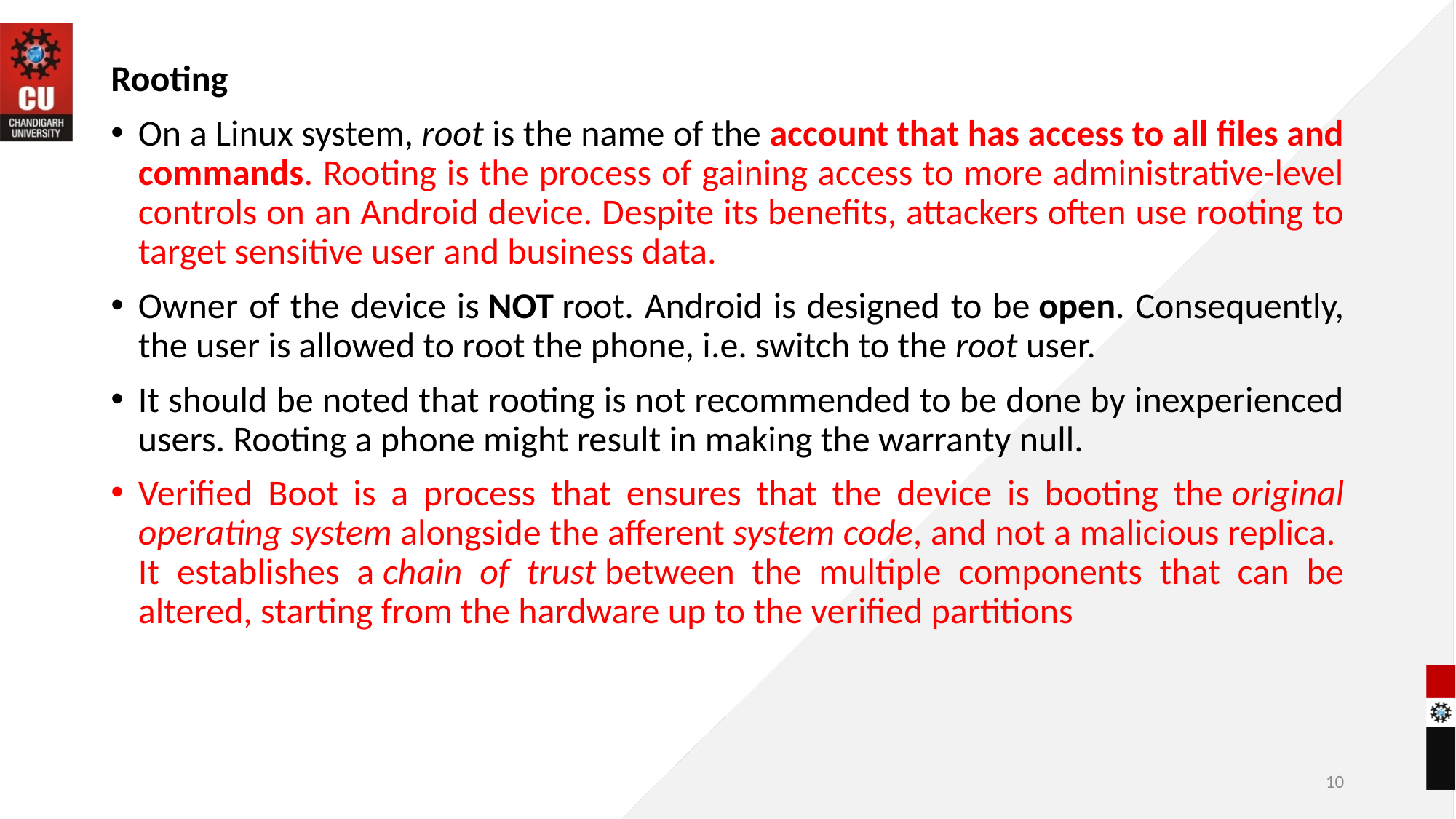

Rooting
On a Linux system, root is the name of the account that has access to all files and commands. Rooting is the process of gaining access to more administrative-level controls on an Android device. Despite its benefits, attackers often use rooting to target sensitive user and business data.
Owner of the device is NOT root. Android is designed to be open. Consequently, the user is allowed to root the phone, i.e. switch to the root user.
It should be noted that rooting is not recommended to be done by inexperienced users. Rooting a phone might result in making the warranty null.
Verified Boot is a process that ensures that the device is booting the original operating system alongside the afferent system code, and not a malicious replica.  It establishes a chain of trust between the multiple components that can be altered, starting from the hardware up to the verified partitions

10